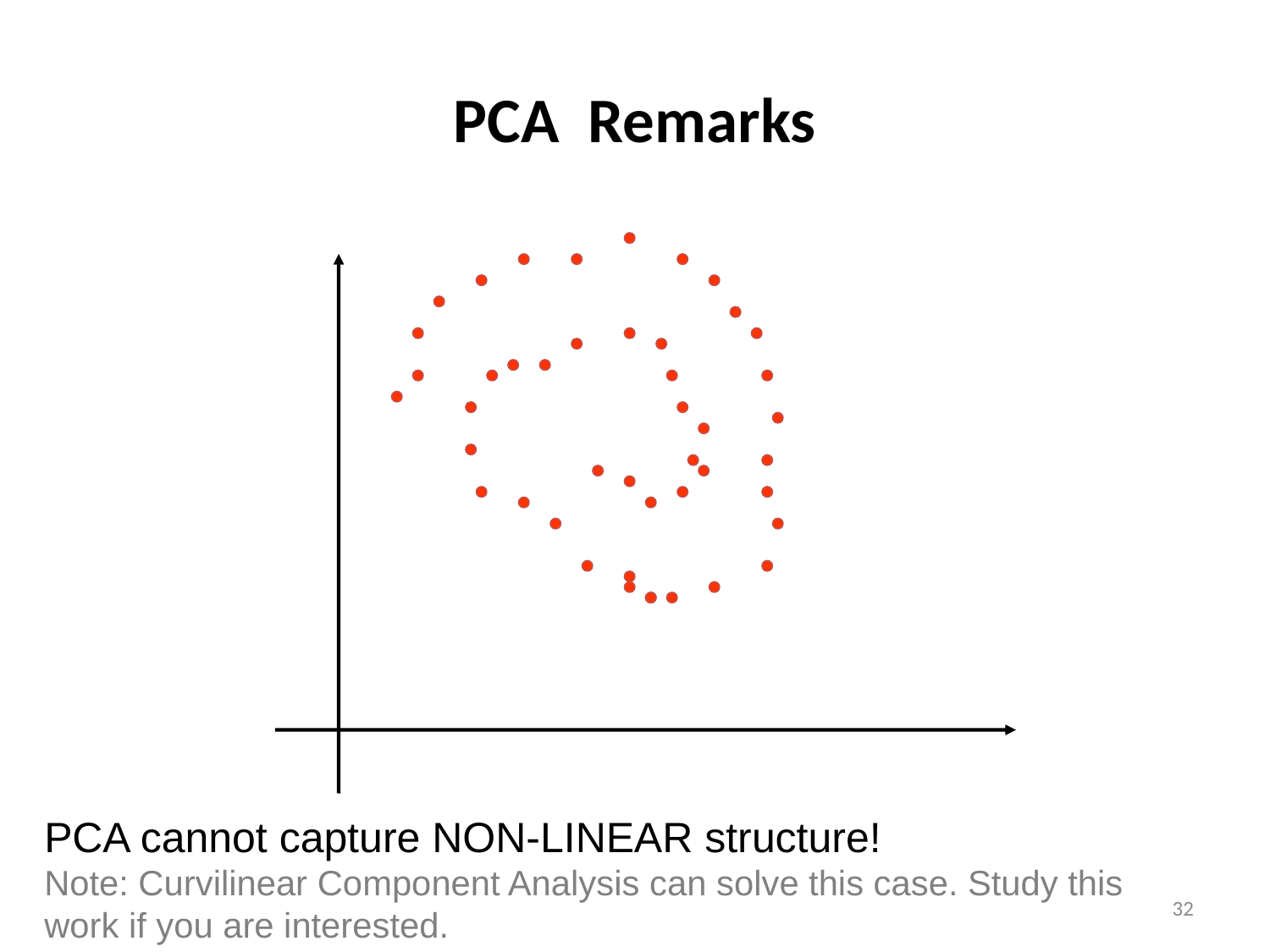

# PCA  Remarks

PCA cannot capture NON-LINEAR structure!
Note: Curvilinear Component Analysis can solve this case. Study this work if you are interested.
32